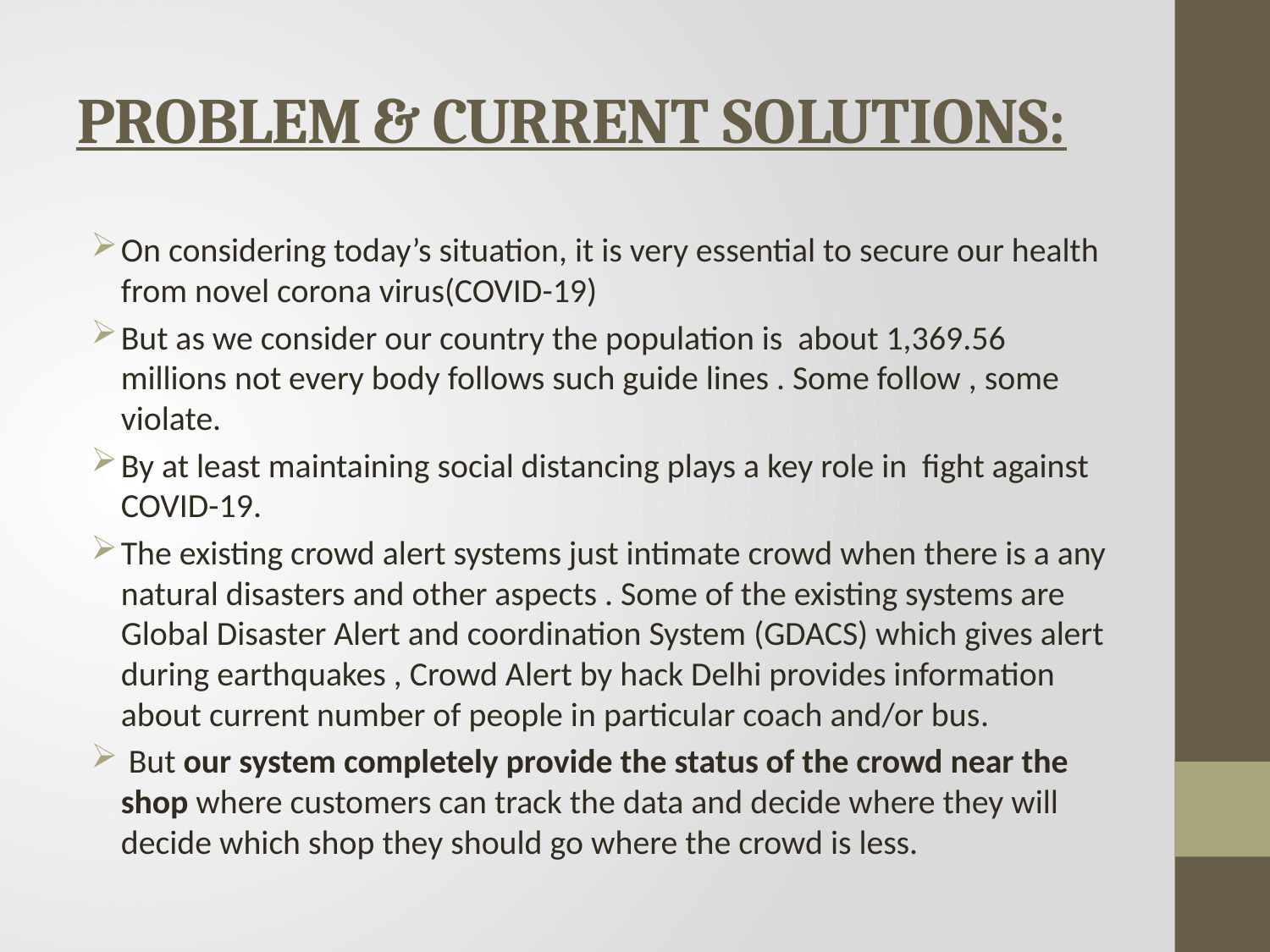

# PROBLEM & CURRENT SOLUTIONS:
On considering today’s situation, it is very essential to secure our health from novel corona virus(COVID-19)
But as we consider our country the population is  about 1,369.56 millions not every body follows such guide lines . Some follow , some violate.
By at least maintaining social distancing plays a key role in  fight against COVID-19.
The existing crowd alert systems just intimate crowd when there is a any natural disasters and other aspects . Some of the existing systems are Global Disaster Alert and coordination System (GDACS) which gives alert during earthquakes , Crowd Alert by hack Delhi provides information about current number of people in particular coach and/or bus.
 But our system completely provide the status of the crowd near the shop where customers can track the data and decide where they will decide which shop they should go where the crowd is less.